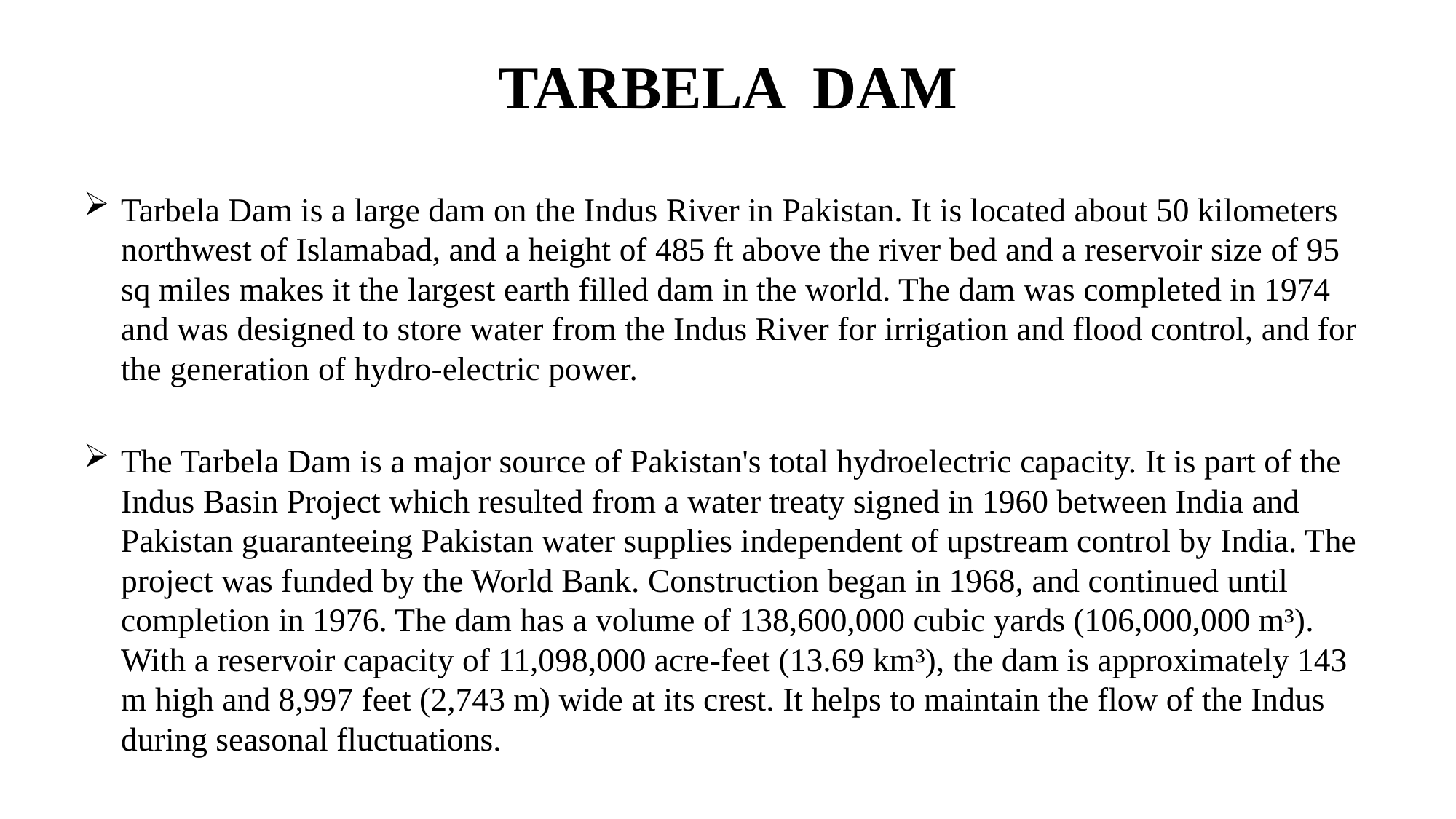

# TARBELA  DAM

Tarbela Dam is a large dam on the Indus River in Pakistan. It is located about 50 kilometers northwest of Islamabad, and a height of 485 ft above the river bed and a reservoir size of 95 sq miles makes it the largest earth filled dam in the world. The dam was completed in 1974 and was designed to store water from the Indus River for irrigation and flood control, and for the generation of hydro-electric power.

The Tarbela Dam is a major source of Pakistan's total hydroelectric capacity. It is part of the Indus Basin Project which resulted from a water treaty signed in 1960 between India and Pakistan guaranteeing Pakistan water supplies independent of upstream control by India. The project was funded by the World Bank. Construction began in 1968, and continued until completion in 1976. The dam has a volume of 138,600,000 cubic yards (106,000,000 m³). With a reservoir capacity of 11,098,000 acre-feet (13.69 km³), the dam is approximately 143 m high and 8,997 feet (2,743 m) wide at its crest. It helps to maintain the flow of the Indus during seasonal fluctuations.